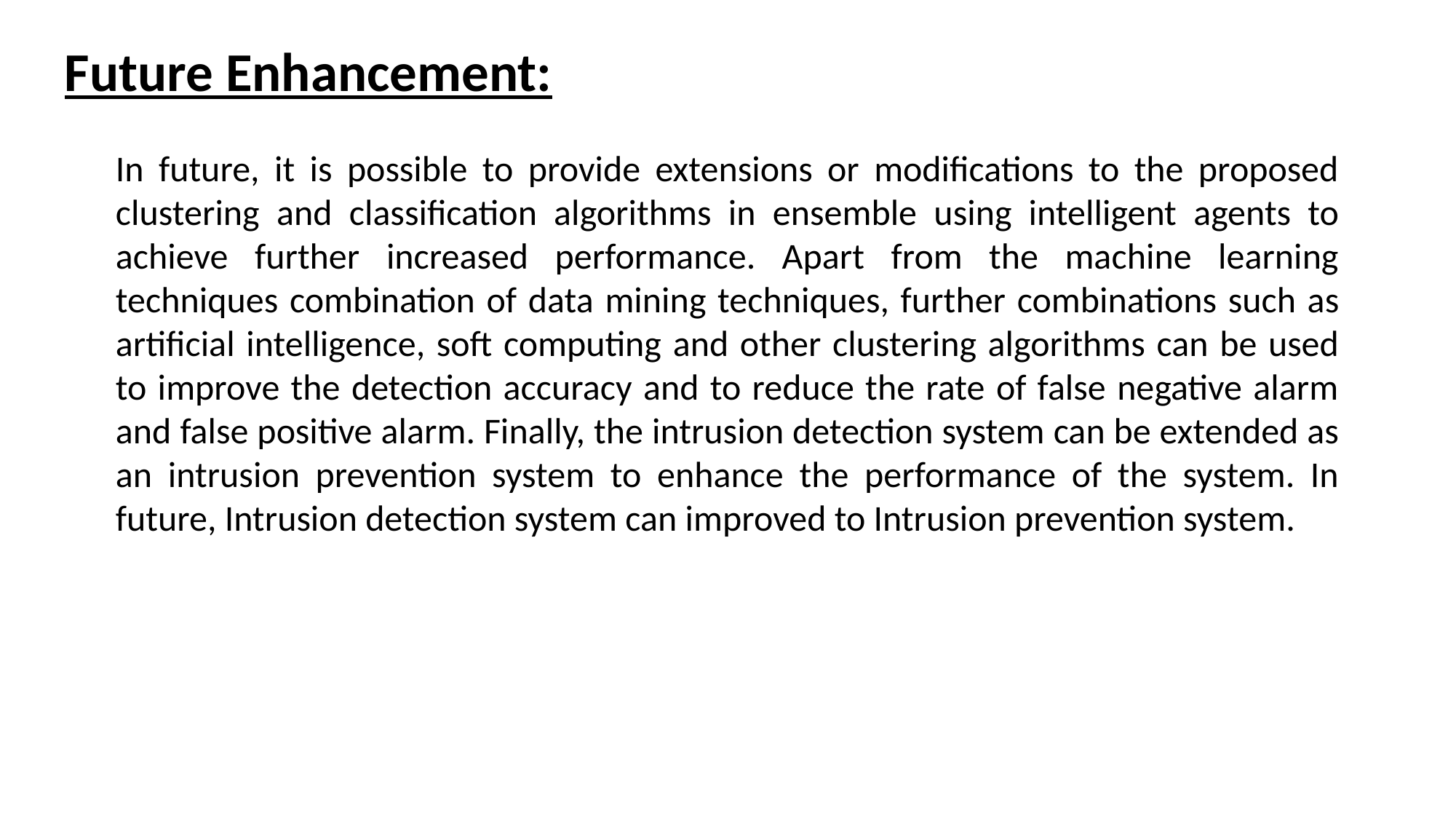

Future Enhancement:
In future, it is possible to provide extensions or modifications to the proposed clustering and classification algorithms in ensemble using intelligent agents to achieve further increased performance. Apart from the machine learning techniques combination of data mining techniques, further combinations such as artificial intelligence, soft computing and other clustering algorithms can be used to improve the detection accuracy and to reduce the rate of false negative alarm and false positive alarm. Finally, the intrusion detection system can be extended as an intrusion prevention system to enhance the performance of the system. In future, Intrusion detection system can improved to Intrusion prevention system.